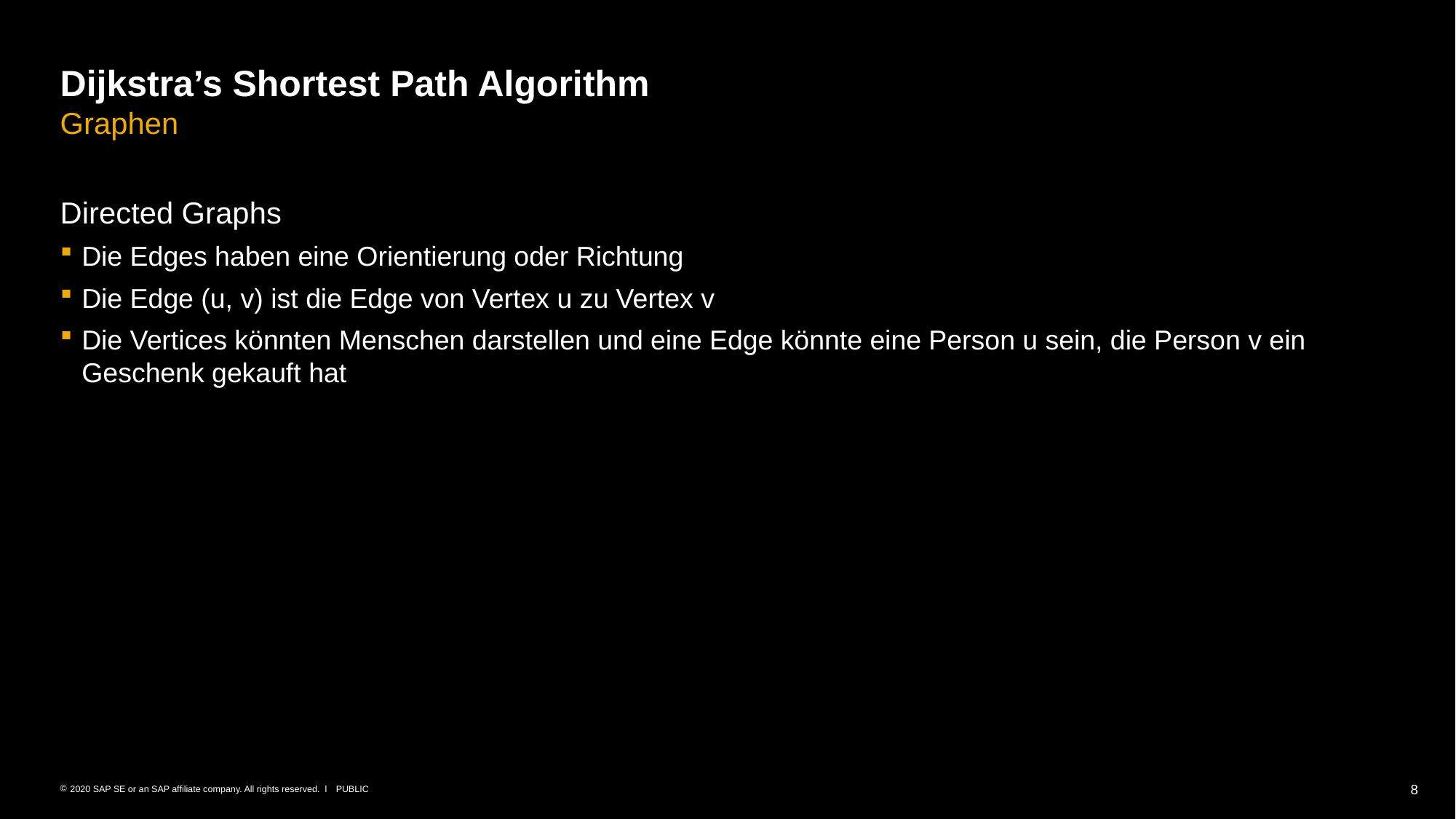

# Dijkstra’s Shortest Path Algorithm Graphen
Directed Graphs
Die Edges haben eine Orientierung oder Richtung
Die Edge (u, v) ist die Edge von Vertex u zu Vertex v
Die Vertices könnten Menschen darstellen und eine Edge könnte eine Person u sein, die Person v ein Geschenk gekauft hat